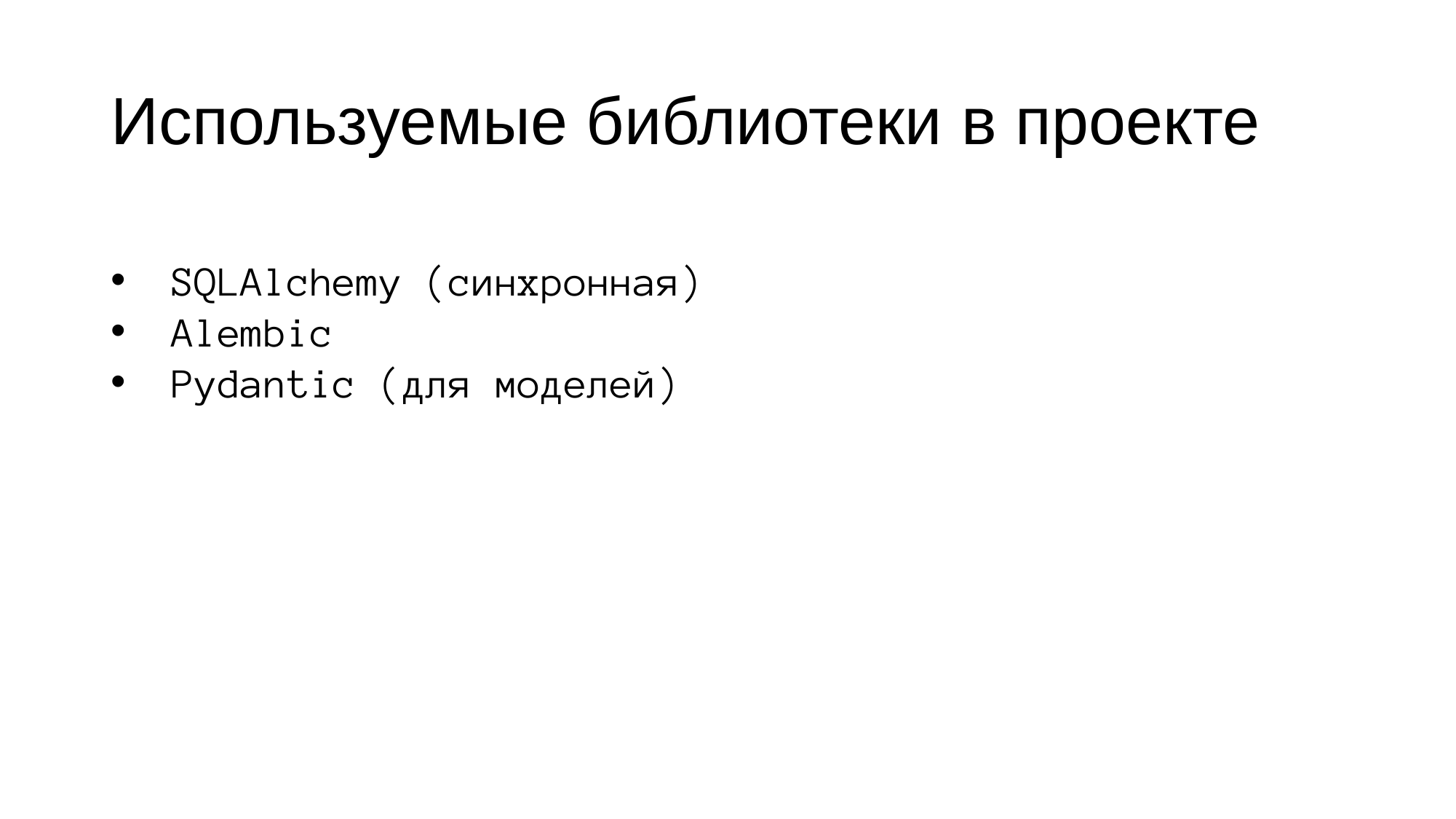

# Используемые библиотеки в проекте
SQLAlchemy (синхронная)
Alembic
Pydantic (для моделей)